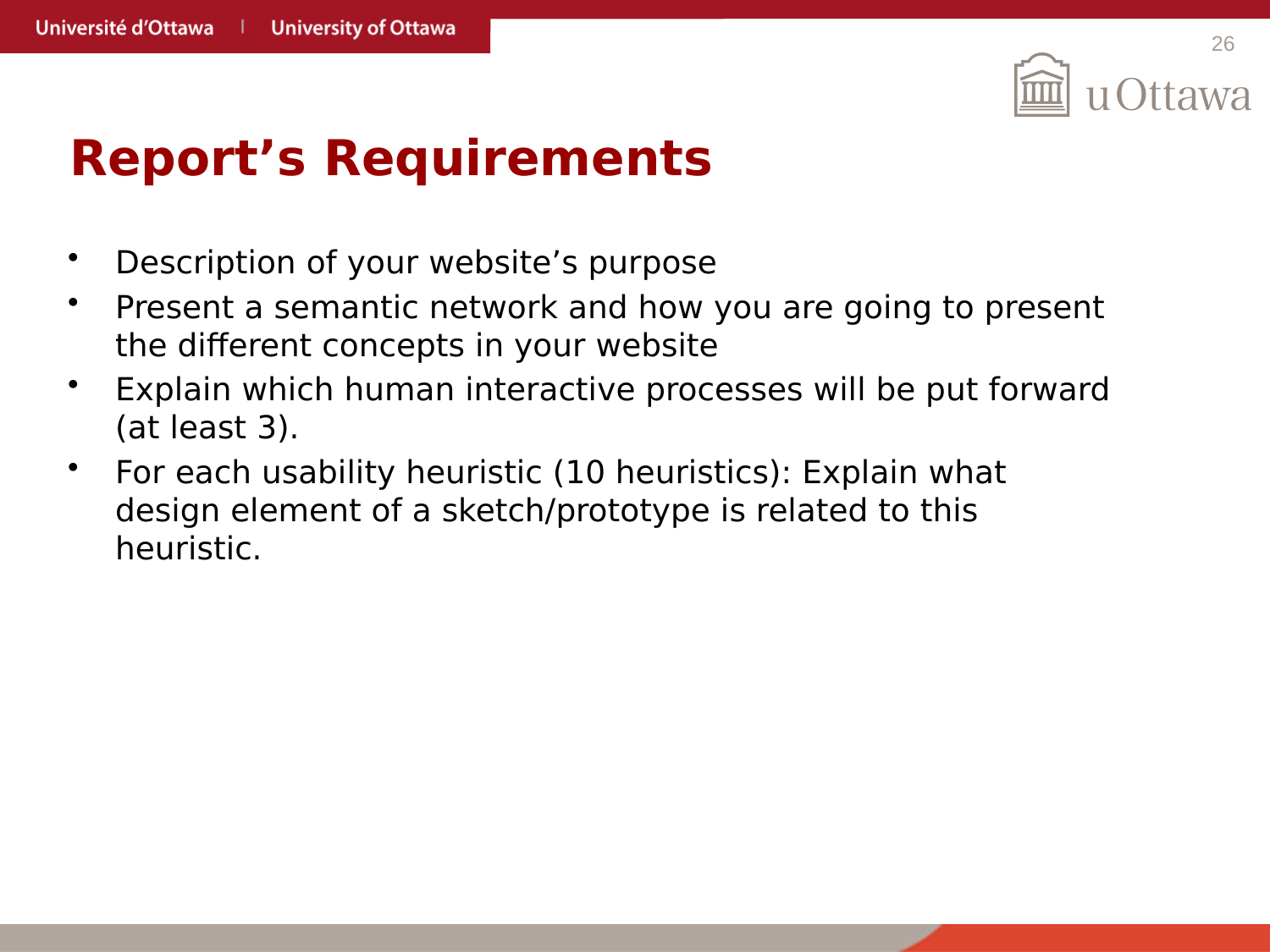

# Report’s Requirements
Description of your website’s purpose
Present a semantic network and how you are going to present the different concepts in your website
Explain which human interactive processes will be put forward (at least 3).
For each usability heuristic (10 heuristics): Explain what design element of a sketch/prototype is related to this heuristic.